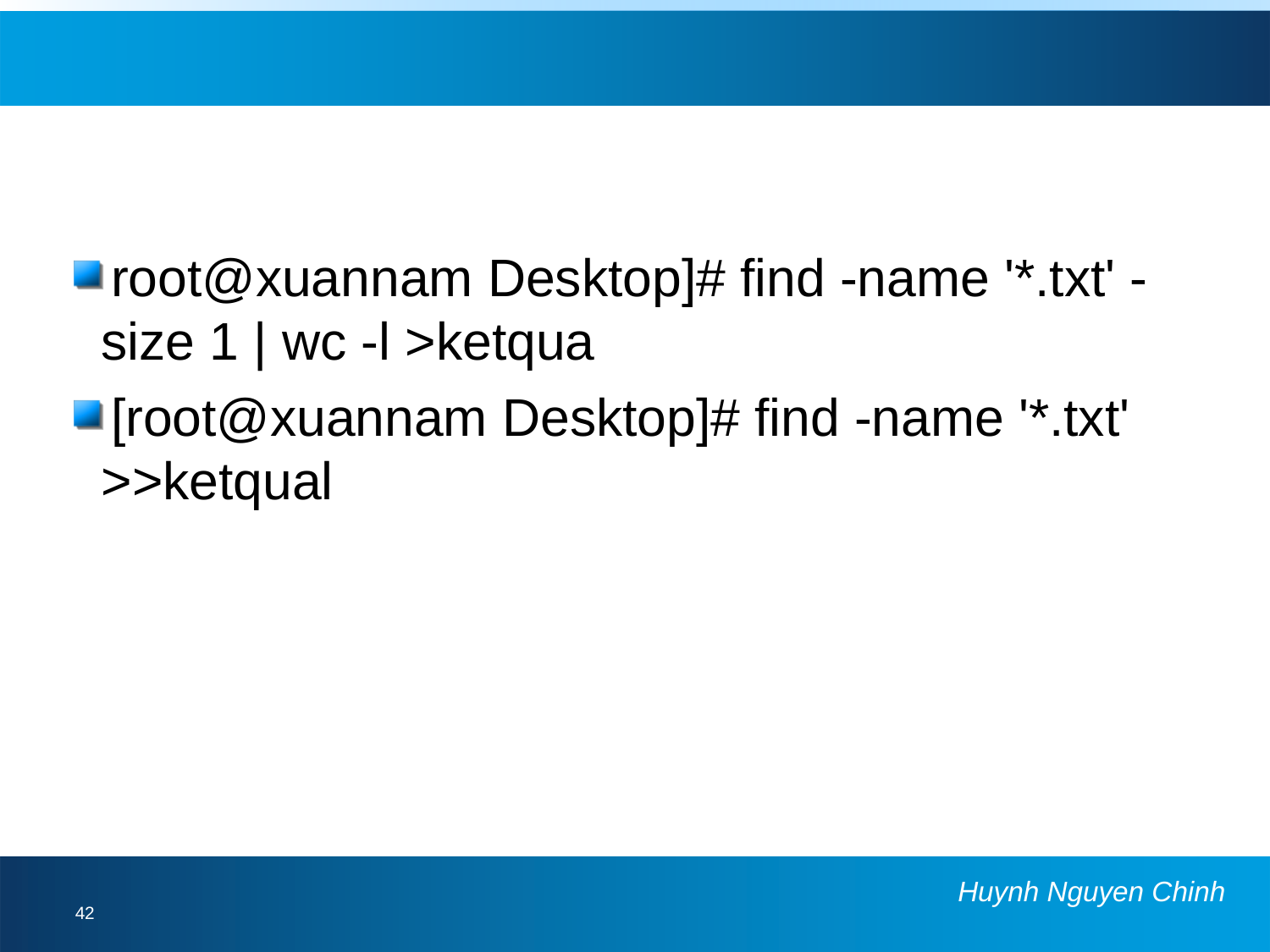

root@xuannam Desktop]# find -name '*.txt' -size 1 | wc -l >ketqua
[root@xuannam Desktop]# find -name '*.txt' >>ketqual